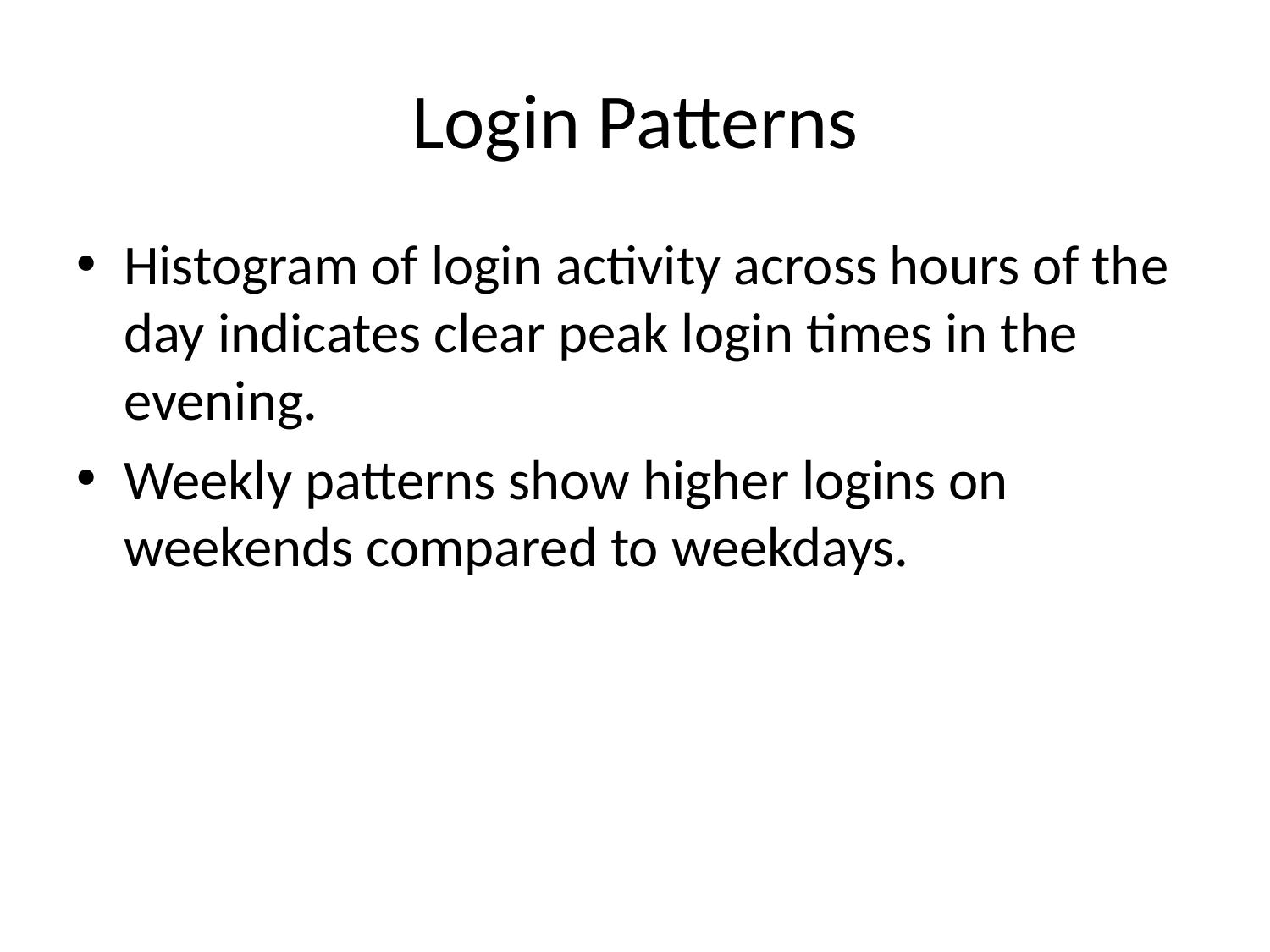

# Login Patterns
Histogram of login activity across hours of the day indicates clear peak login times in the evening.
Weekly patterns show higher logins on weekends compared to weekdays.